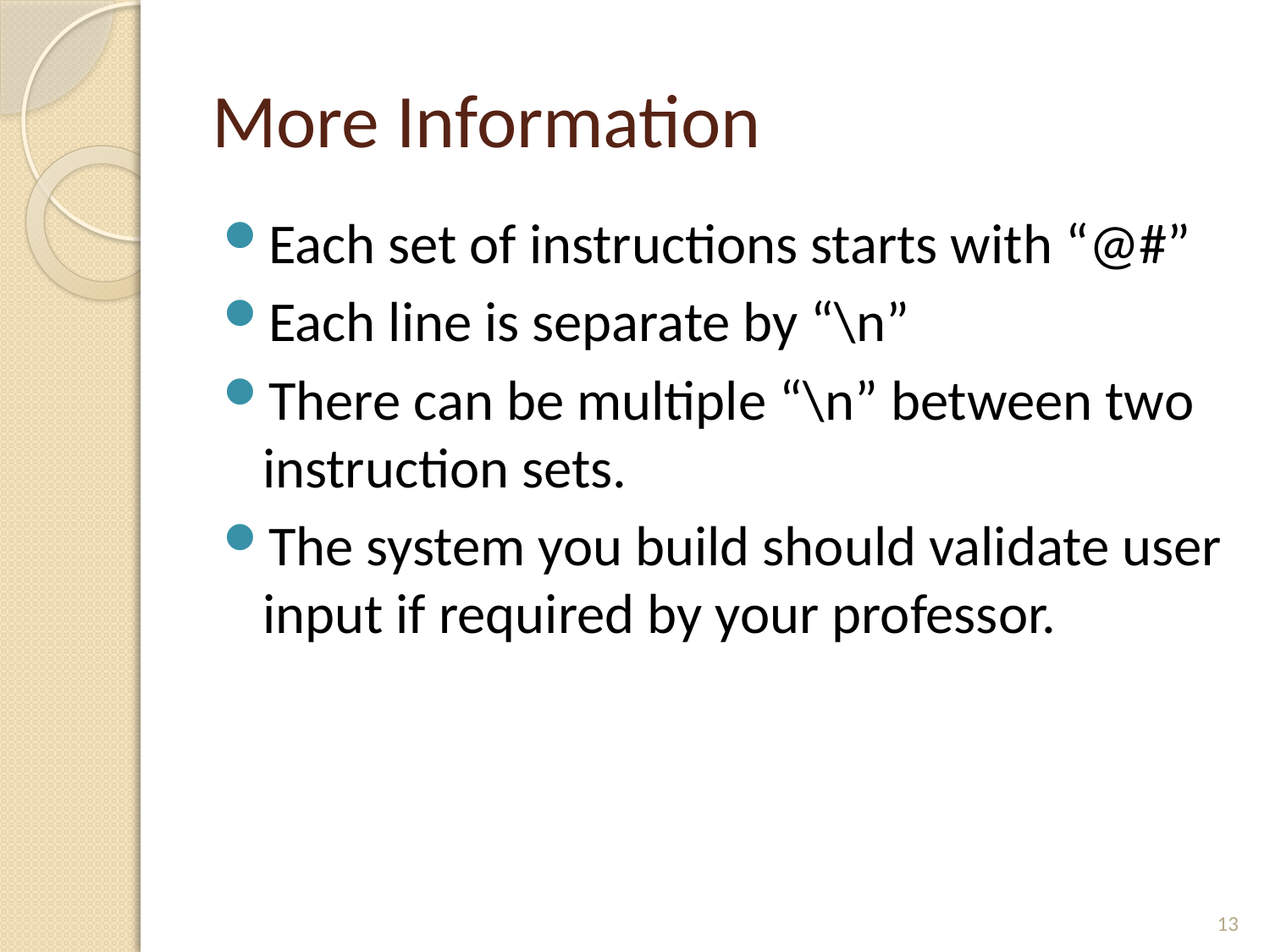

# More Information
Each set of instructions starts with “@#”
Each line is separate by “\n”
There can be multiple “\n” between two instruction sets.
The system you build should validate user input if required by your professor.
13